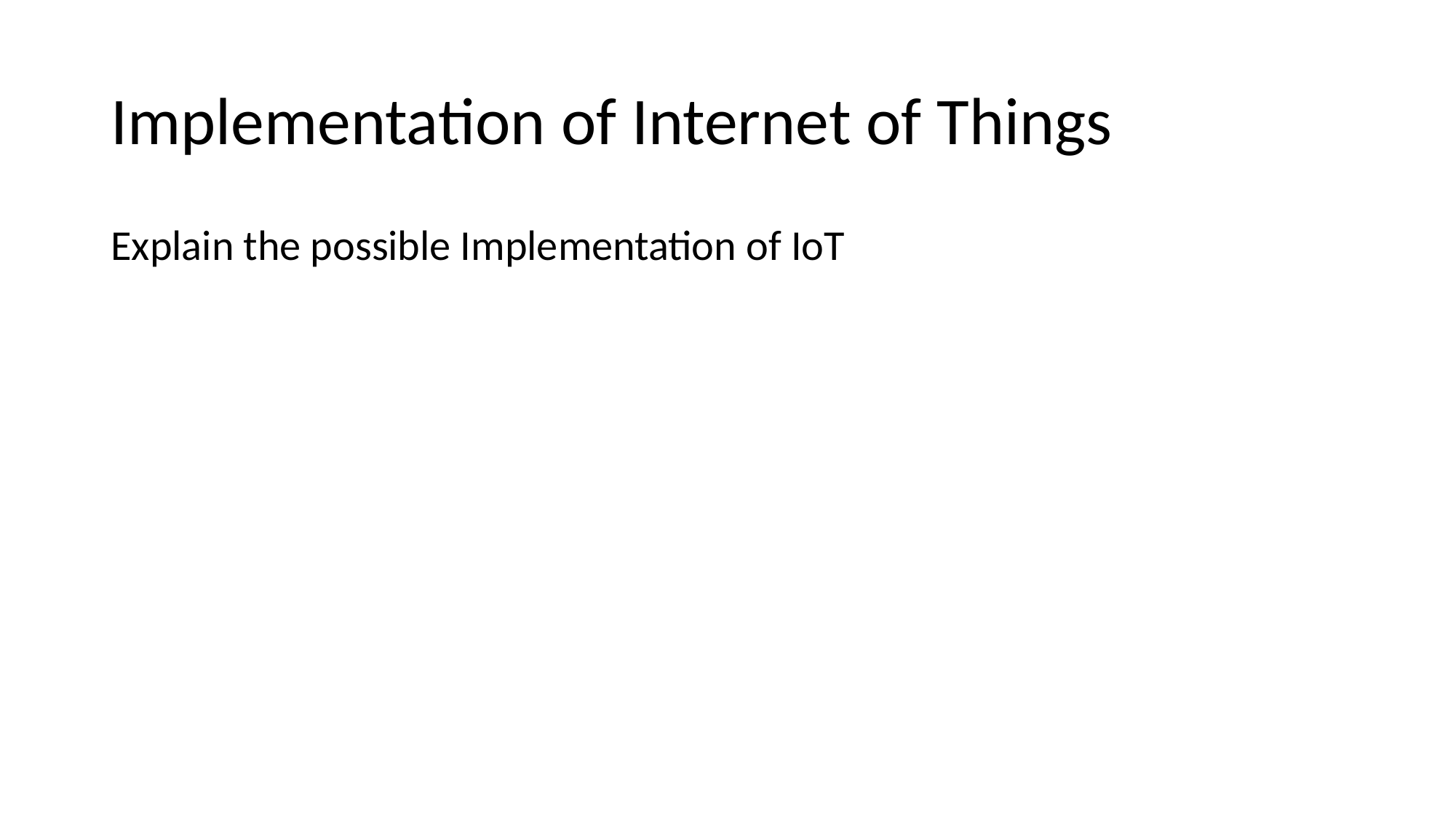

# Implementation of Internet of Things
Explain the possible Implementation of IoT